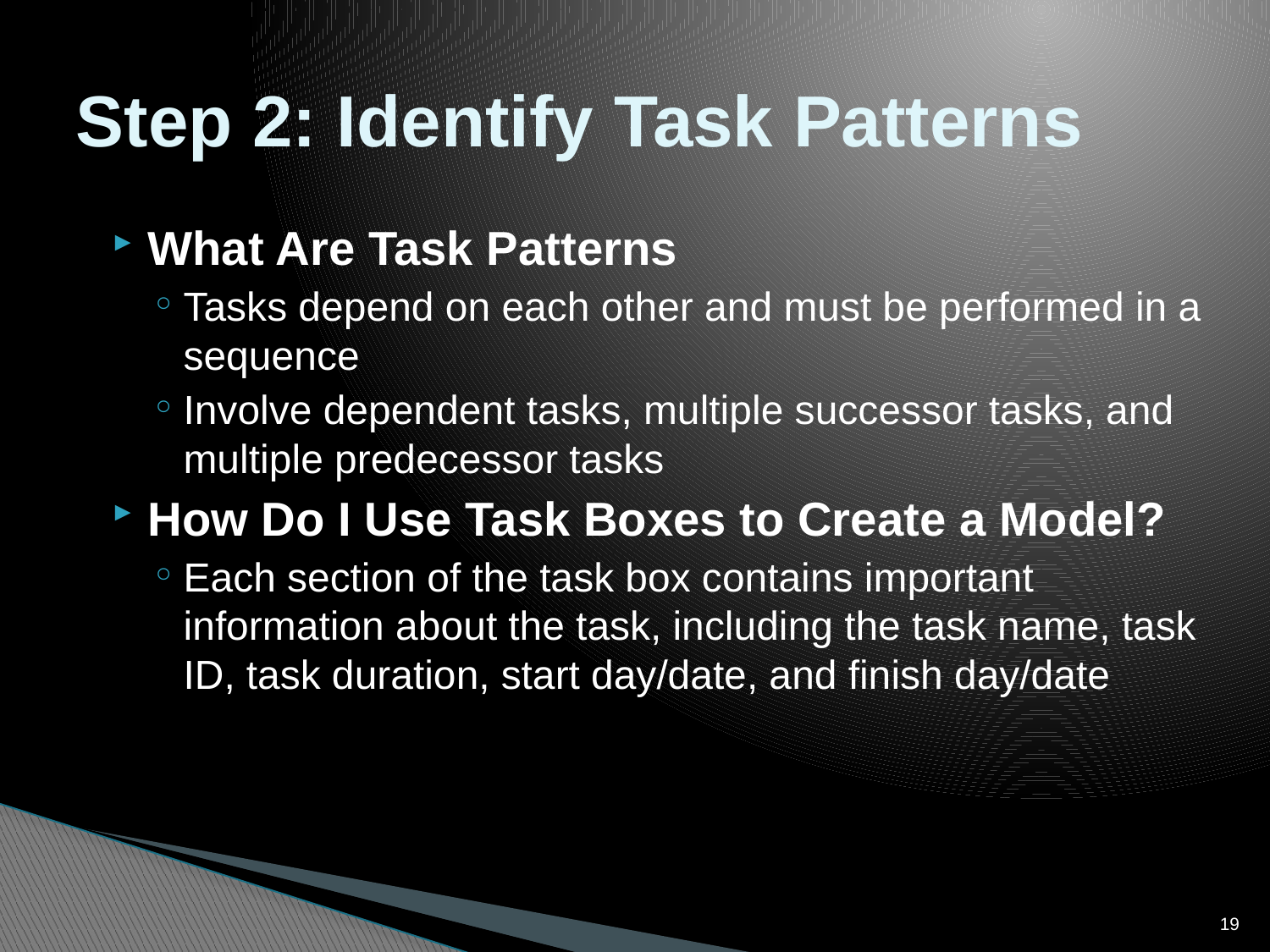

# Step 2: Identify Task Patterns
What Are Task Patterns
Tasks depend on each other and must be performed in a sequence
Involve dependent tasks, multiple successor tasks, and multiple predecessor tasks
How Do I Use Task Boxes to Create a Model?
Each section of the task box contains important information about the task, including the task name, task ID, task duration, start day/date, and finish day/date
19